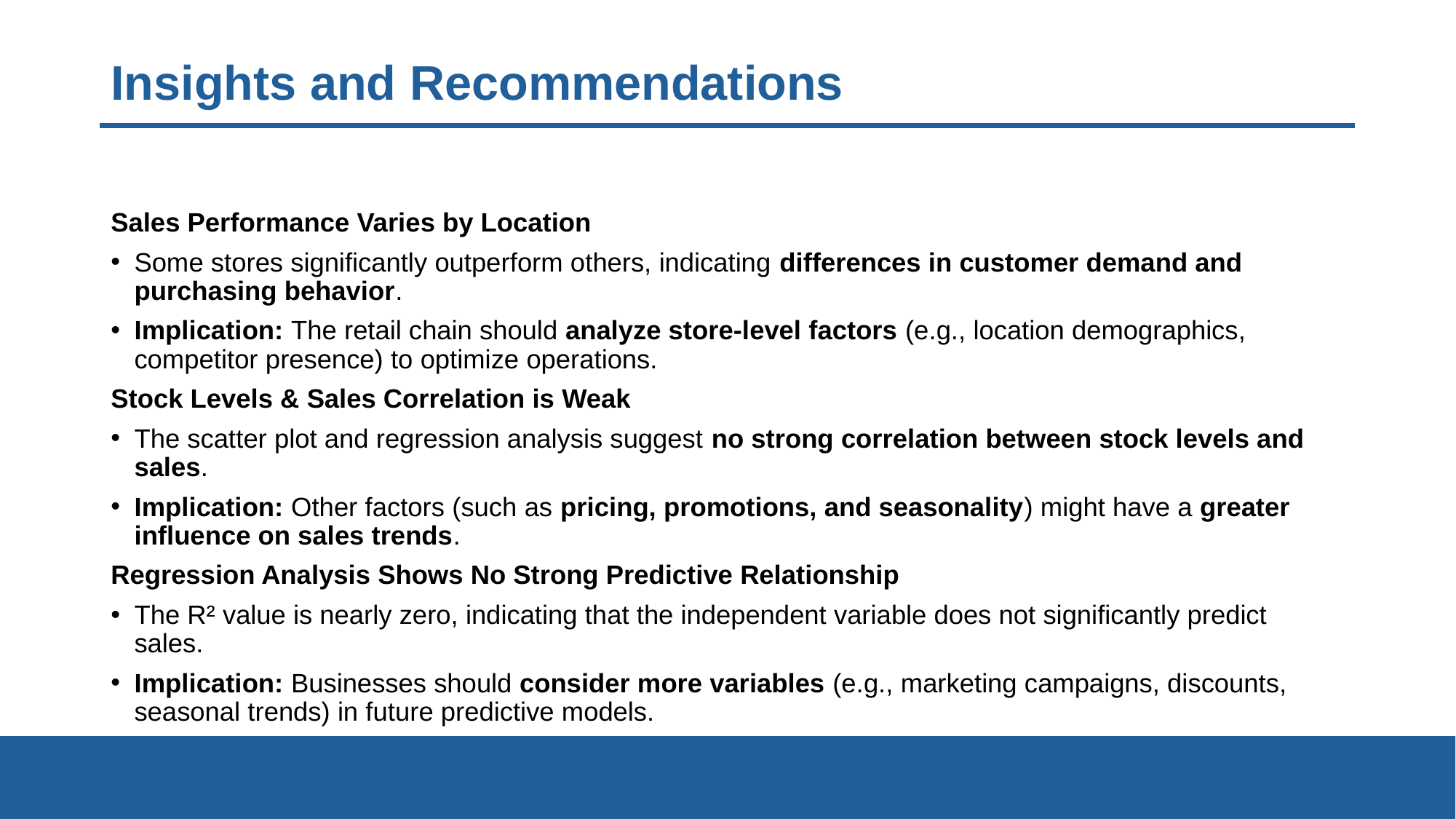

# Insights and Recommendations

Sales Performance Varies by Location
Some stores significantly outperform others, indicating differences in customer demand and purchasing behavior.
Implication: The retail chain should analyze store-level factors (e.g., location demographics, competitor presence) to optimize operations.
Stock Levels & Sales Correlation is Weak
The scatter plot and regression analysis suggest no strong correlation between stock levels and sales.
Implication: Other factors (such as pricing, promotions, and seasonality) might have a greater influence on sales trends.
Regression Analysis Shows No Strong Predictive Relationship
The R² value is nearly zero, indicating that the independent variable does not significantly predict sales.
Implication: Businesses should consider more variables (e.g., marketing campaigns, discounts, seasonal trends) in future predictive models.